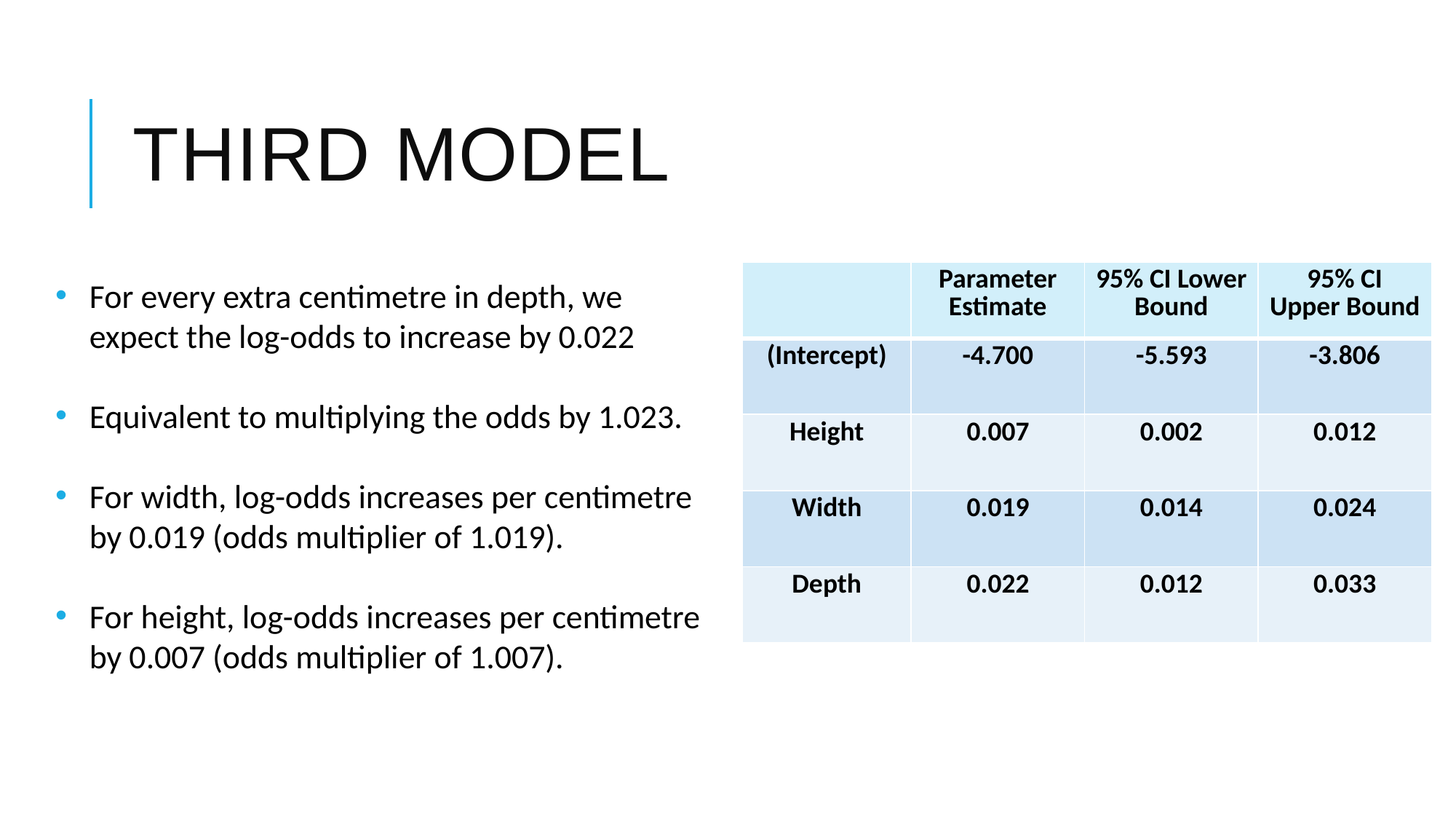

# Third model
|  | Parameter Estimate | 95% CI Lower Bound | 95% CI Upper Bound |
| --- | --- | --- | --- |
| (Intercept) | -4.700 | -5.593 | -3.806 |
| Height | 0.007 | 0.002 | 0.012 |
| Width | 0.019 | 0.014 | 0.024 |
| Depth | 0.022 | 0.012 | 0.033 |
For every extra centimetre in depth, we expect the log-odds to increase by 0.022

Equivalent to multiplying the odds by 1.023.

For width, log-odds increases per centimetre by 0.019 (odds multiplier of 1.019).

For height, log-odds increases per centimetre by 0.007 (odds multiplier of 1.007).